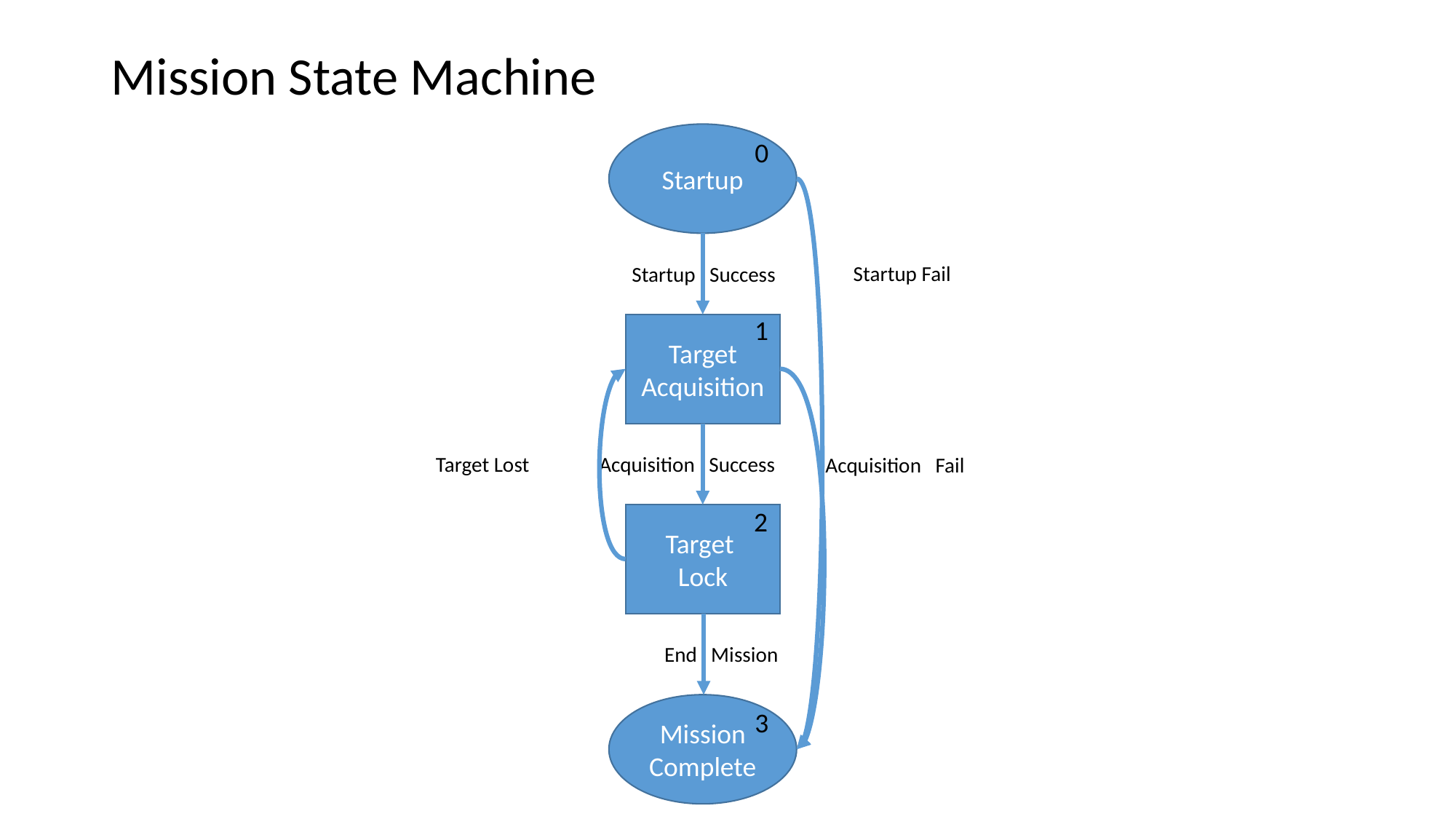

# Mission State Machine
Startup
0
Startup Fail
Startup   Success
1
Target Acquisition
        Target Lost
Acquisition   Success
Acquisition   Fail
2
Target
Lock
End   Mission
Mission Complete
3